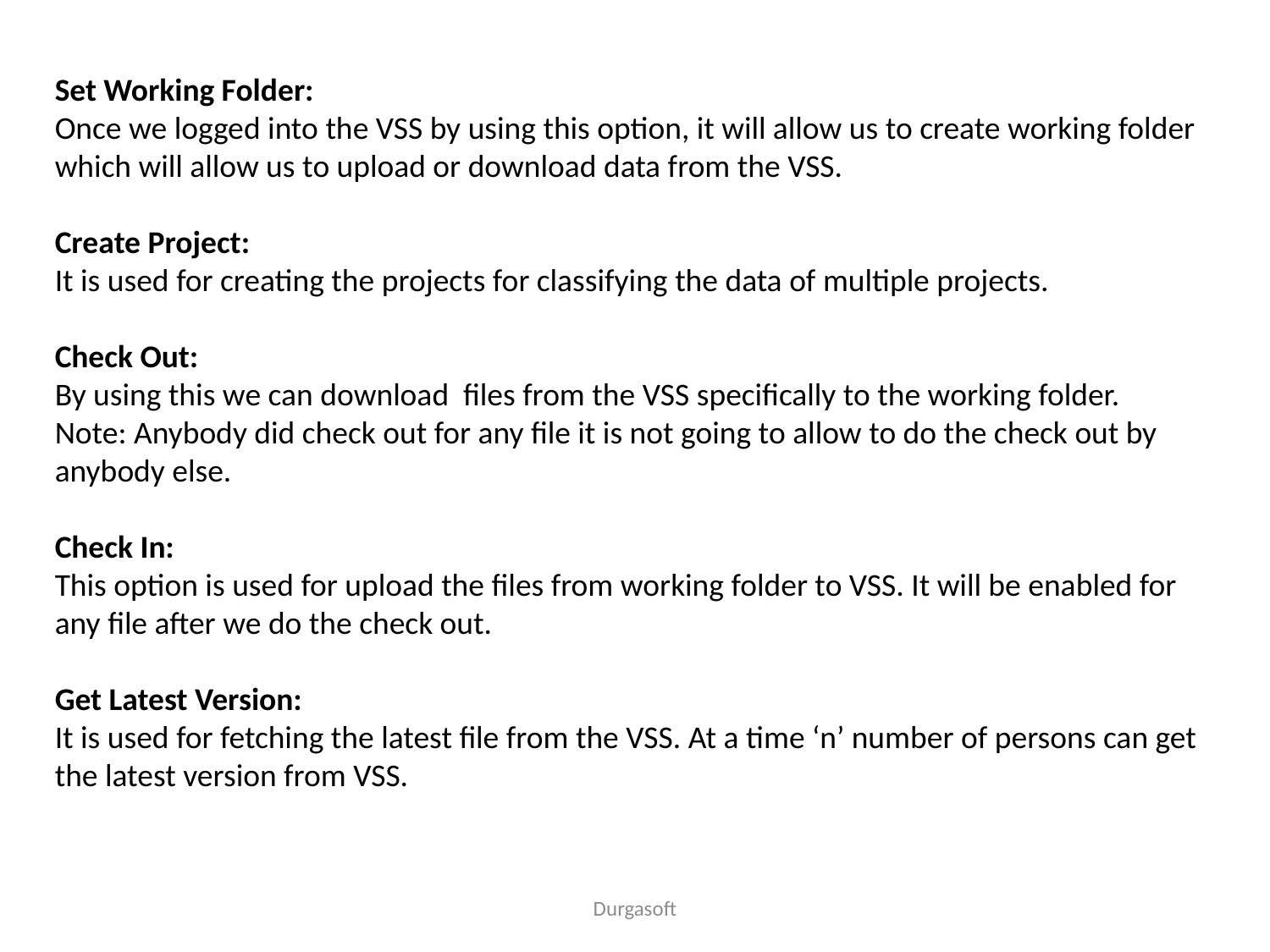

Set Working Folder:
Once we logged into the VSS by using this option, it will allow us to create working folder which will allow us to upload or download data from the VSS.

Create Project:
It is used for creating the projects for classifying the data of multiple projects.

Check Out:
By using this we can download  files from the VSS specifically to the working folder.
Note: Anybody did check out for any file it is not going to allow to do the check out by anybody else.

Check In:
This option is used for upload the files from working folder to VSS. It will be enabled for any file after we do the check out.

Get Latest Version:
It is used for fetching the latest file from the VSS. At a time ‘n’ number of persons can get the latest version from VSS.

Durgasoft